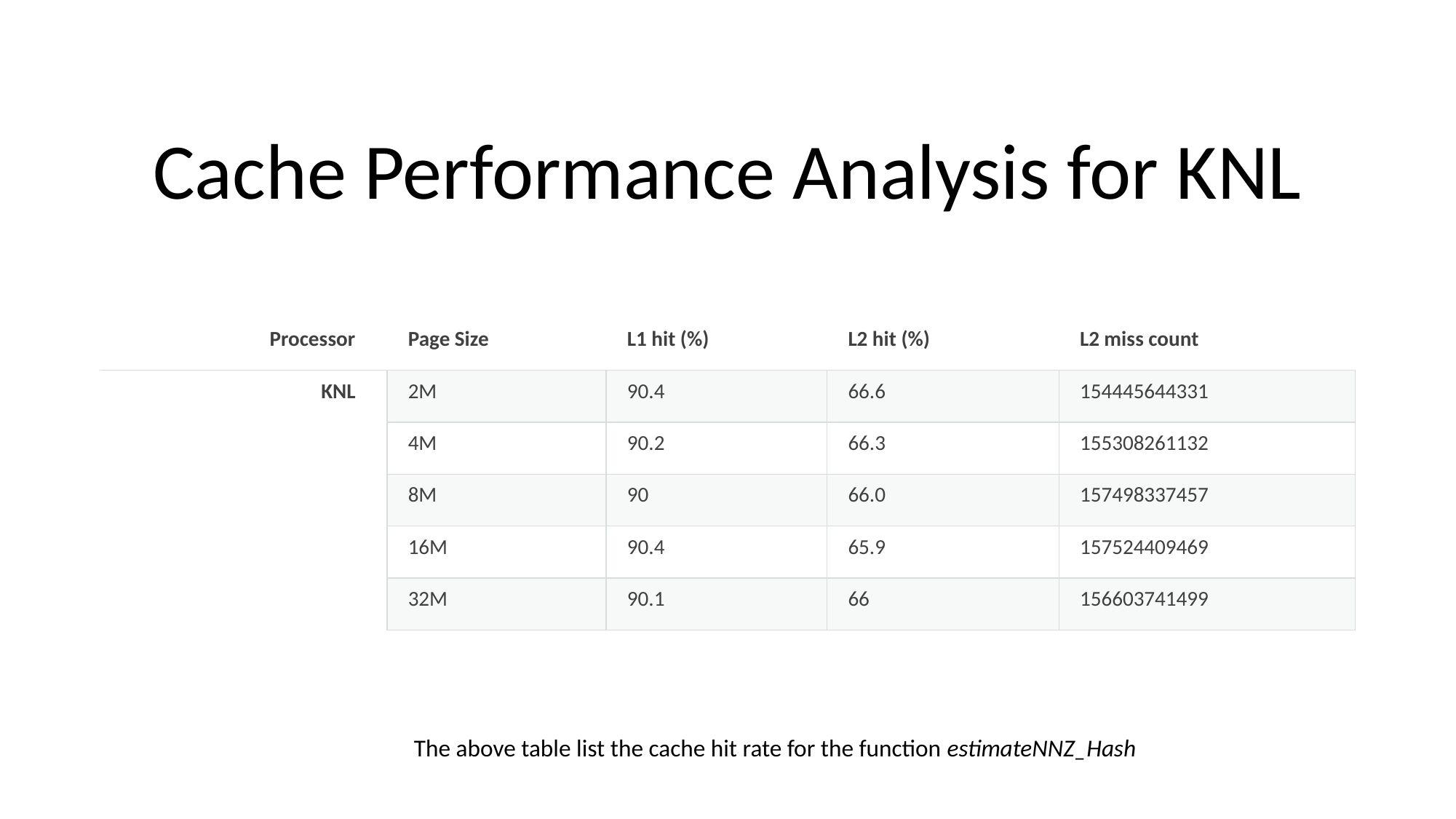

# Cache Performance Analysis for KNL
| Processor | Page Size | L1 hit (%) | L2 hit (%) | L2 miss count |
| --- | --- | --- | --- | --- |
| KNL | 2M | 90.4 | 66.6 | 154445644331 |
|  | 4M | 90.2 | 66.3 | 155308261132 |
|  | 8M | 90 | 66.0 | 157498337457 |
|  | 16M | 90.4 | 65.9 | 157524409469 |
|  | 32M | 90.1 | 66 | 156603741499 |
The above table list the cache hit rate for the function estimateNNZ_Hash